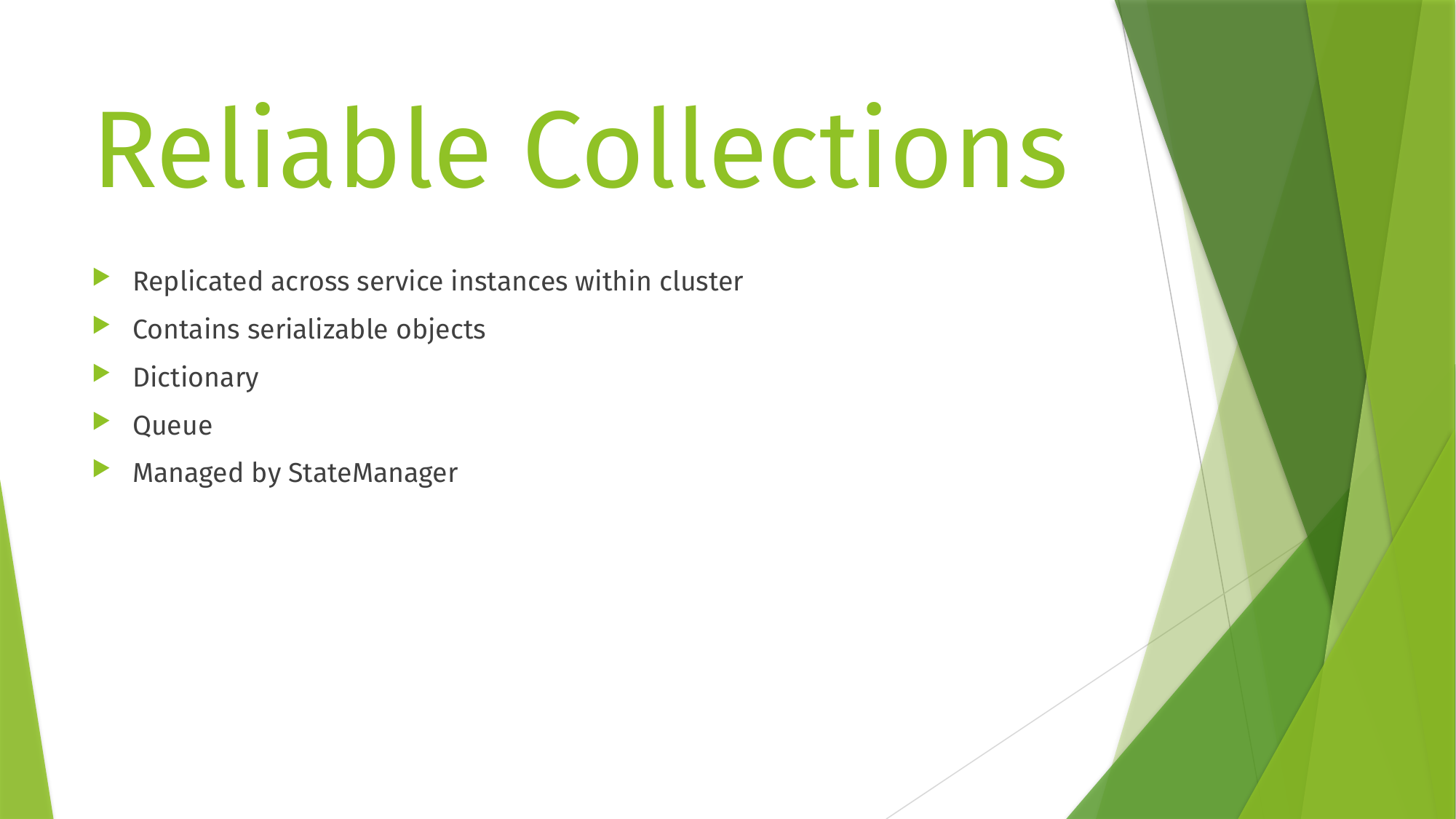

# Reliable Collections
Replicated across service instances within cluster
Contains serializable objects
Dictionary
Queue
Managed by StateManager